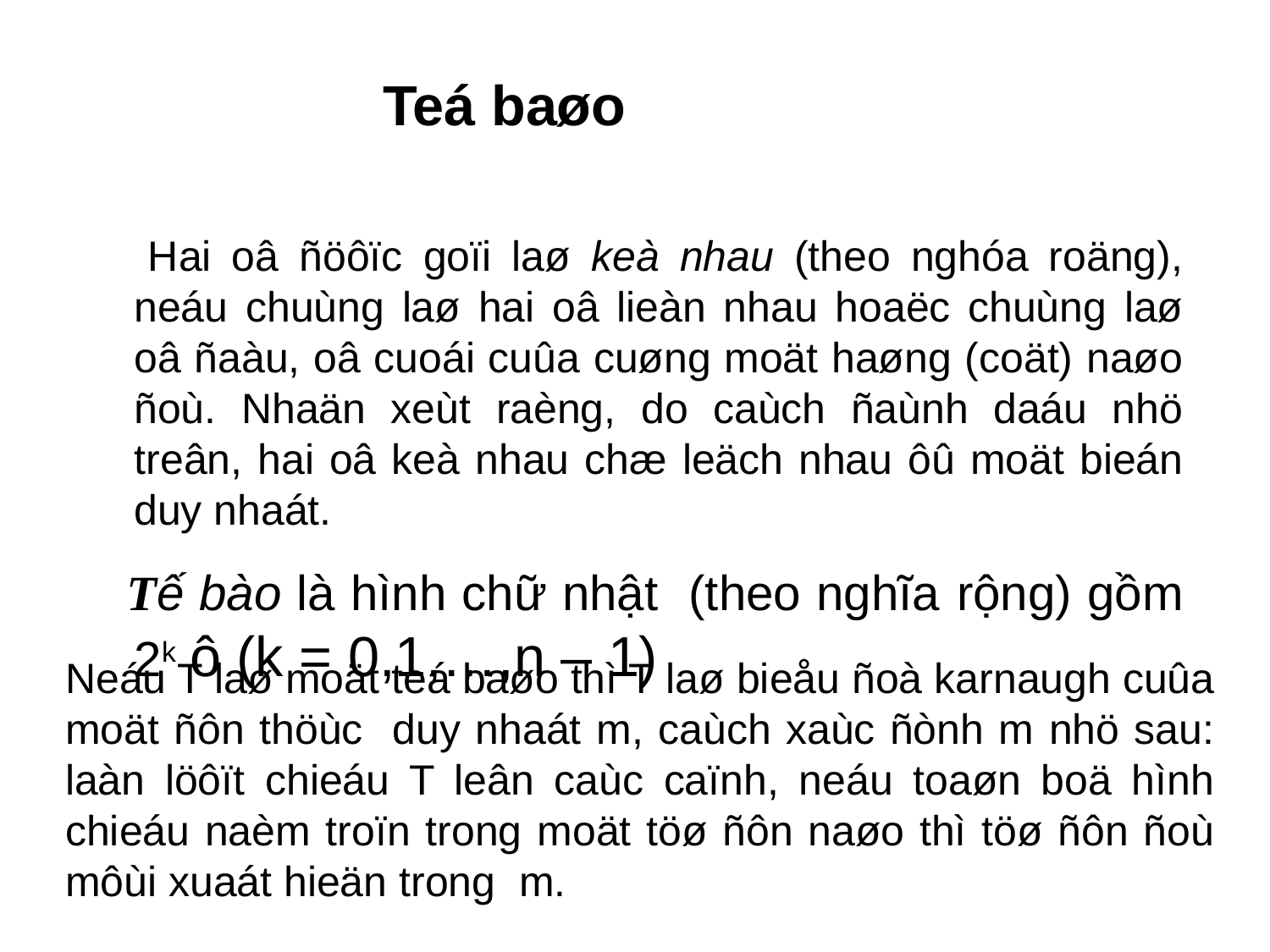

Teá baøo
   Hai oâ ñöôïc goïi laø keà nhau (theo nghóa roäng), neáu chuùng laø hai oâ lieàn nhau hoaëc chuùng laø oâ ñaàu, oâ cuoái cuûa cuøng moät haøng (coät) naøo ñoù. Nhaän xeùt raèng, do caùch ñaùnh daáu nhö treân, hai oâ keà nhau chæ leäch nhau ôû moät bieán duy nhaát.
   Tế bào là hình chữ nhật  (theo nghĩa rộng) gồm 2k ô (k = 0,1,…,n – 1)
Neáu T laø moät teá baøo thì T laø bieåu ñoà karnaugh cuûa moät ñôn thöùc  duy nhaát m, caùch xaùc ñònh m nhö sau: laàn löôït chieáu T leân caùc caïnh, neáu toaøn boä hình chieáu naèm troïn trong moät töø ñôn naøo thì töø ñôn ñoù môùi xuaát hieän trong  m.